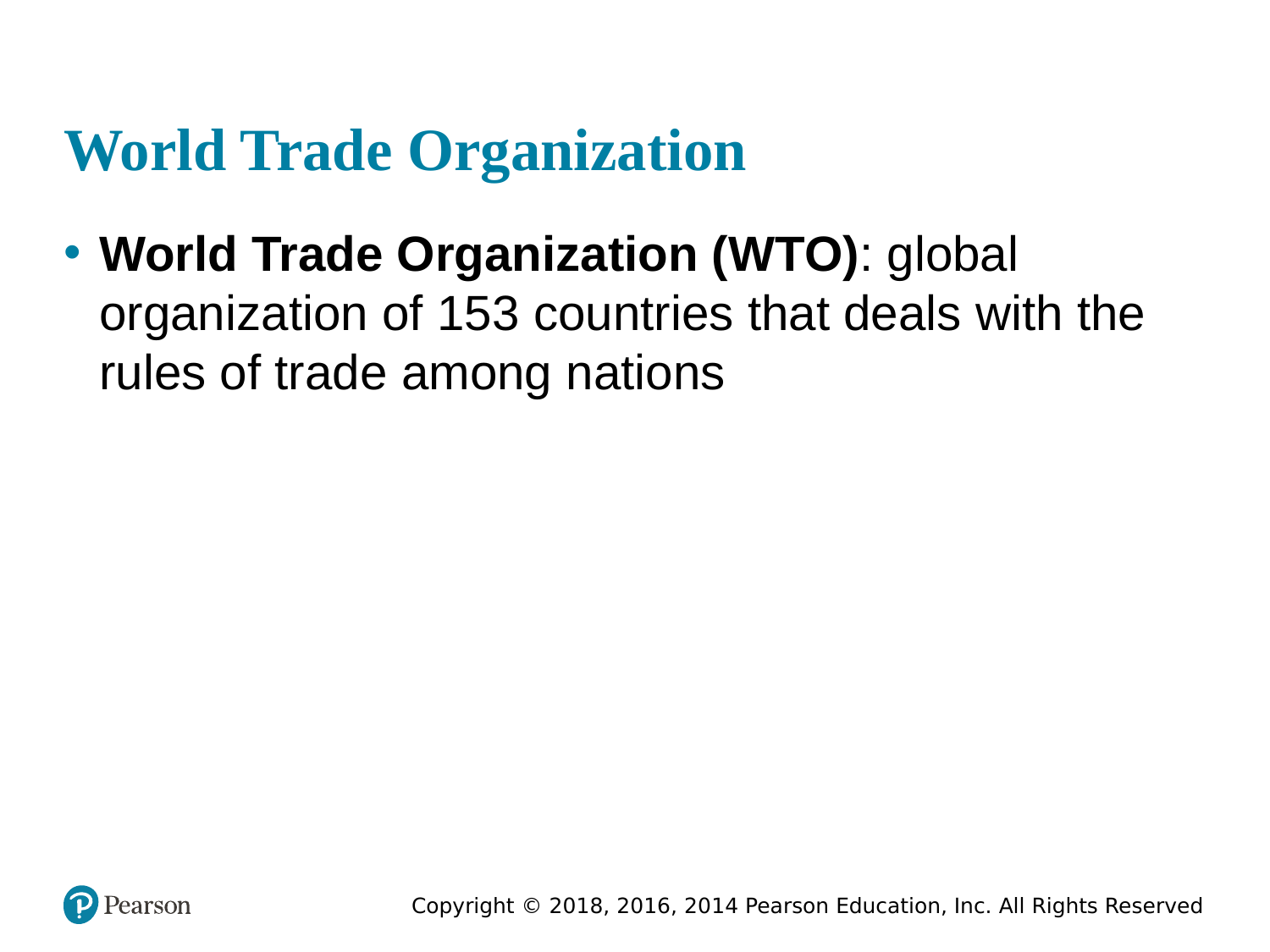

# World Trade Organization
World Trade Organization (WTO): global organization of 153 countries that deals with the rules of trade among nations